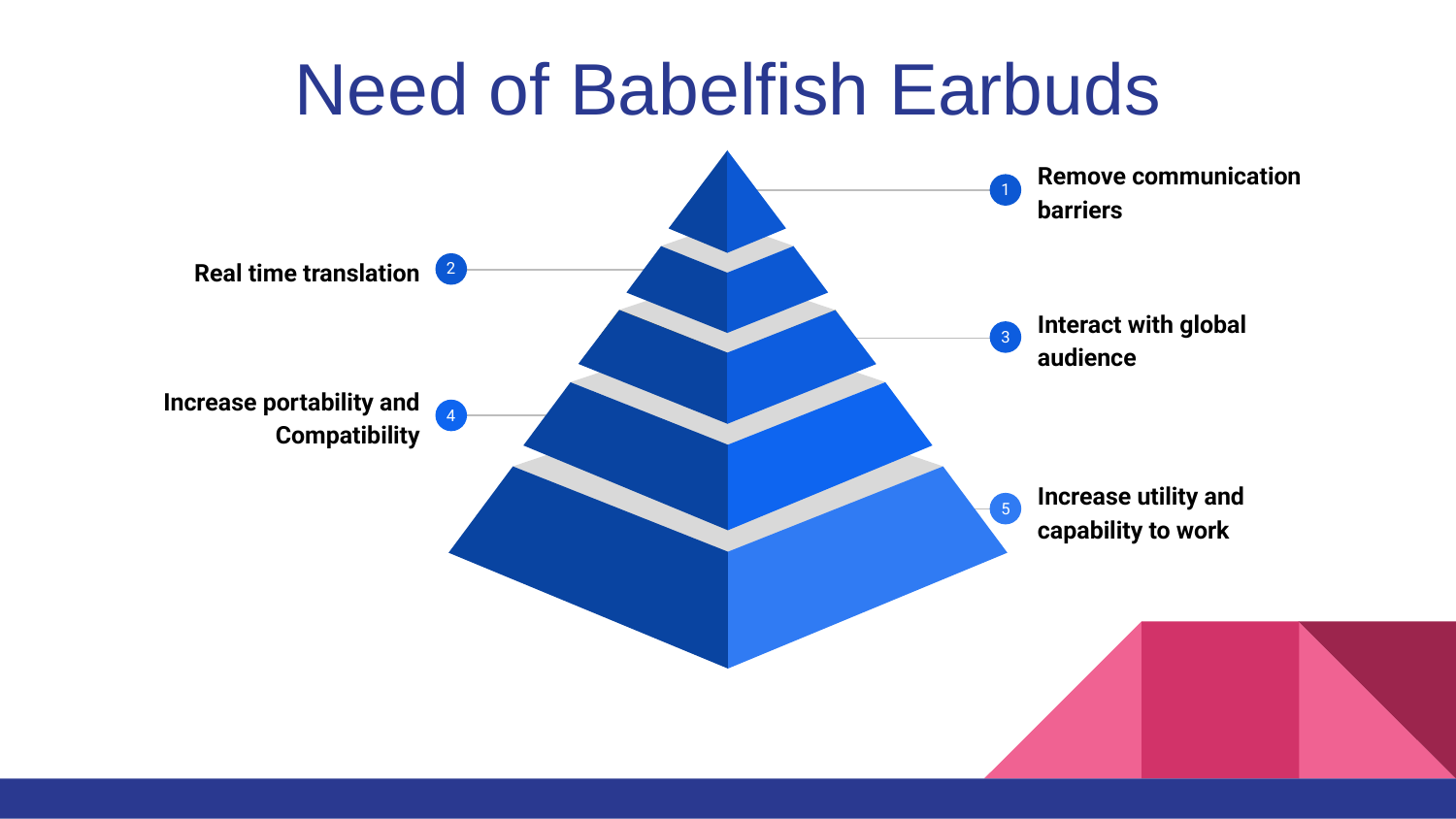

# Need of Babelfish Earbuds
Remove communication barriers
1

Real time translation
2

Interact with global audience
3

Increase portability and Compatibility
4

Increase utility and capability to work
5